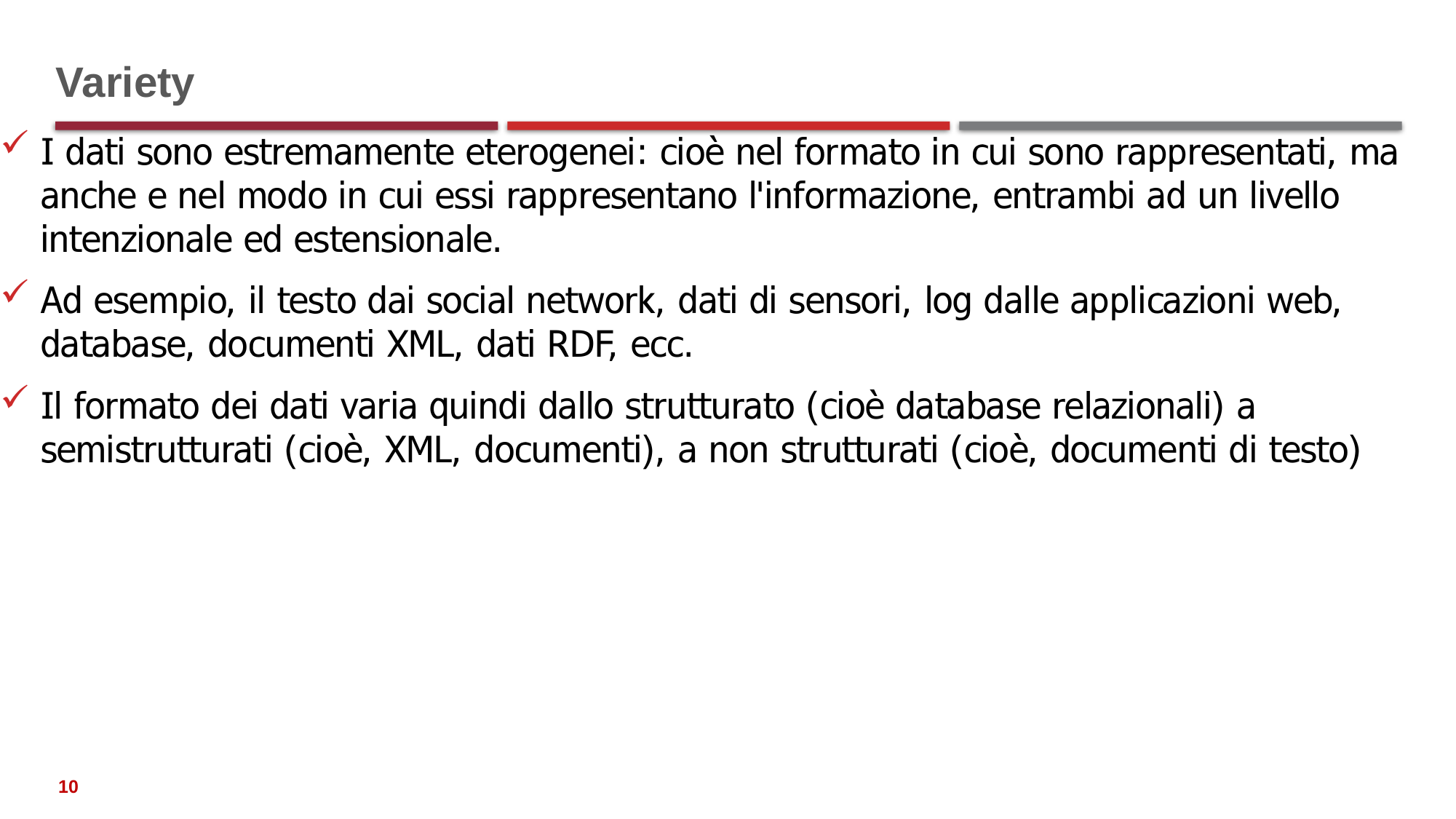

# Variety
I dati sono estremamente eterogenei: cioè nel formato in cui sono rappresentati, ma anche e nel modo in cui essi rappresentano l'informazione, entrambi ad un livello intenzionale ed estensionale.
Ad esempio, il testo dai social network, dati di sensori, log dalle applicazioni web, database, documenti XML, dati RDF, ecc.
Il formato dei dati varia quindi dallo strutturato (cioè database relazionali) a semistrutturati (cioè, XML, documenti), a non strutturati (cioè, documenti di testo)
10